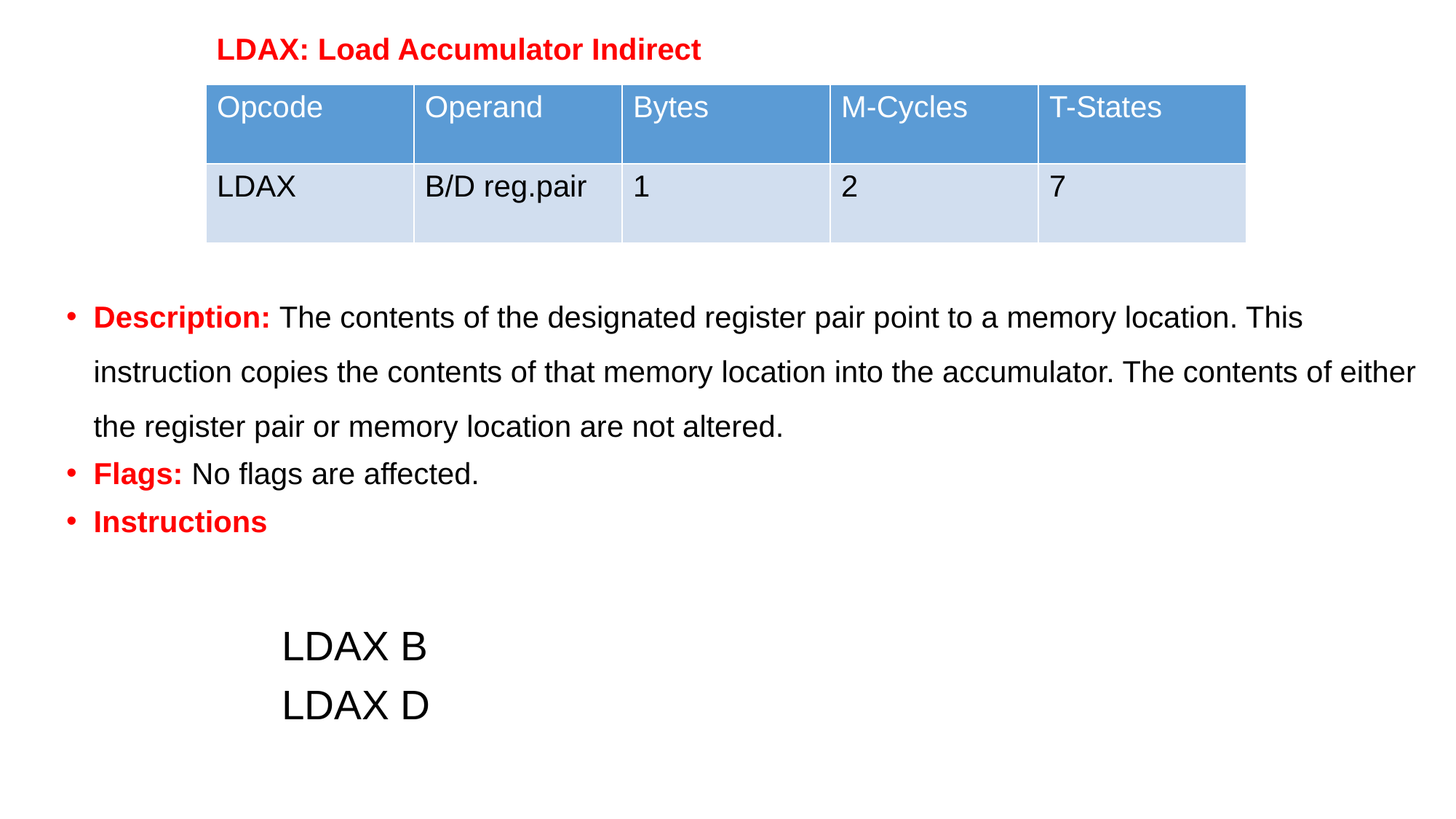

LDAX: Load Accumulator Indirect
| Opcode | Operand | Bytes | M-Cycles | T-States |
| --- | --- | --- | --- | --- |
| LDAX | B/D reg.pair | 1 | 2 | 7 |
Description: The contents of the designated register pair point to a memory location. This instruction copies the contents of that memory location into the accumulator. The contents of either the register pair or memory location are not altered.
Flags: No flags are affected.
Instructions
LDAX B
LDAX D